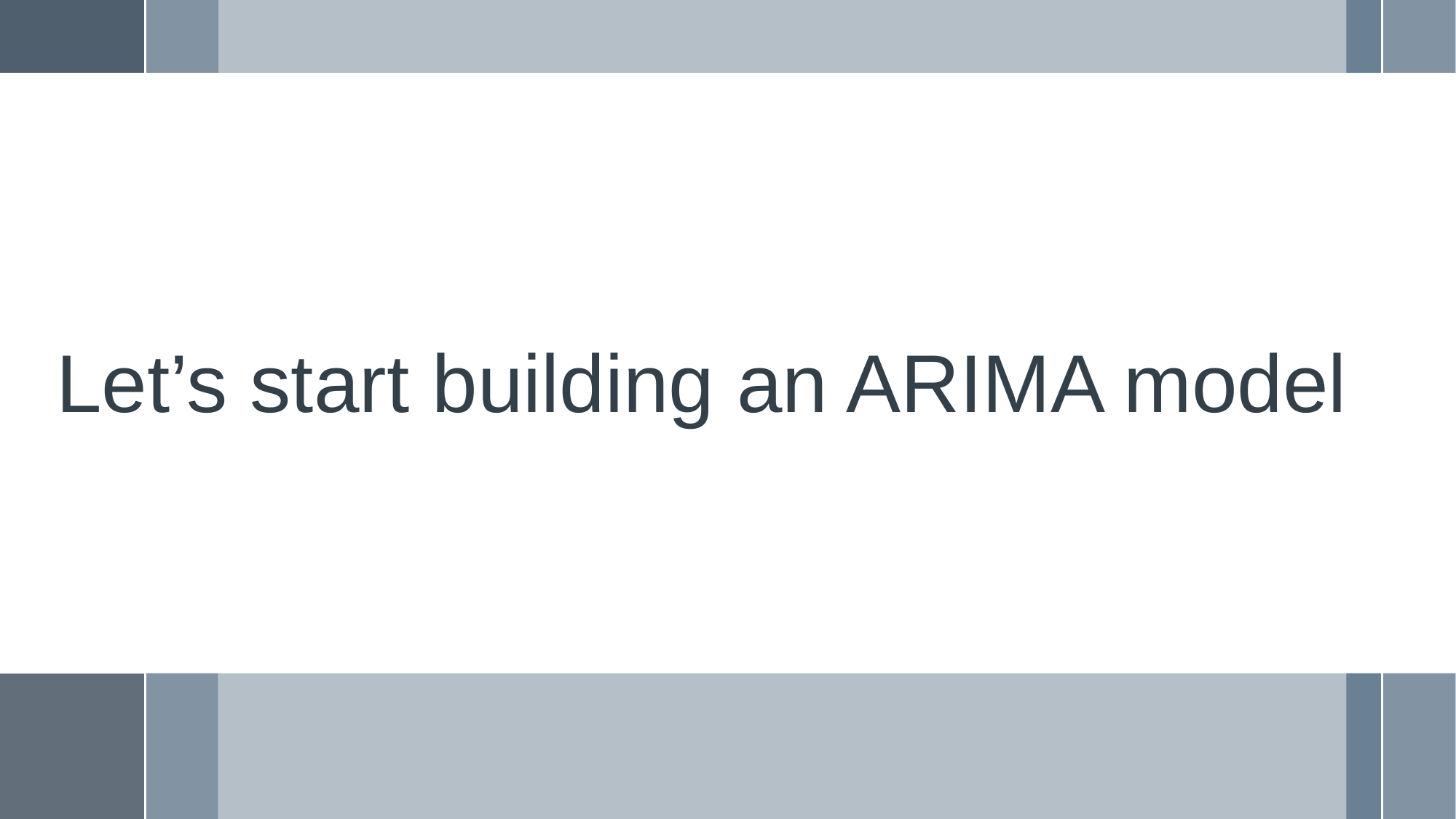

# Let’s start building an ARIMA model